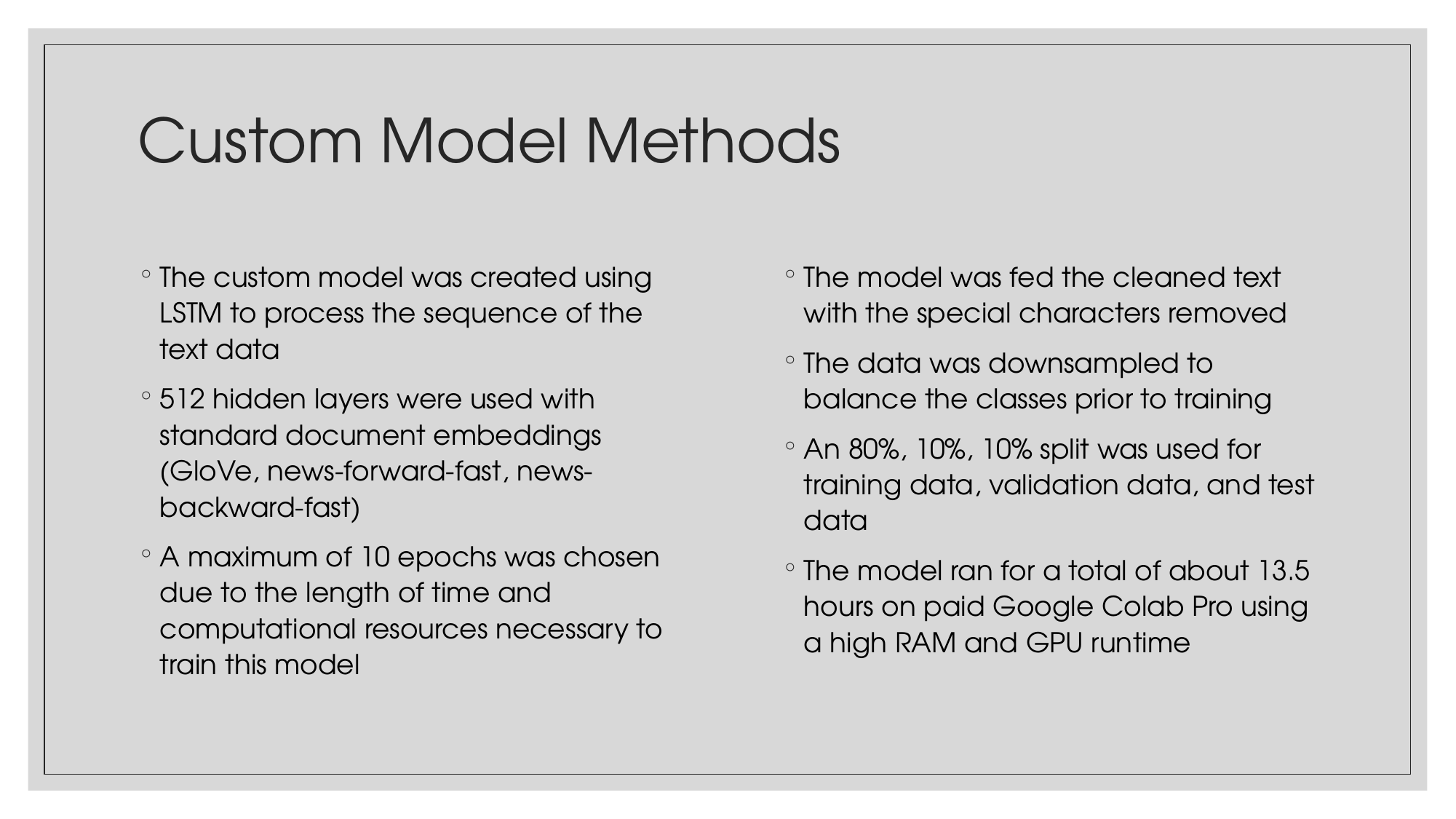

# Custom Model Methods
The custom model was created using LSTM to process the sequence of the text data
512 hidden layers were used with standard document embeddings (GloVe, news-forward-fast, news-backward-fast)
A maximum of 10 epochs was chosen due to the length of time and computational resources necessary to train this model
The model was fed the cleaned text with the special characters removed
The data was downsampled to balance the classes prior to training
An 80%, 10%, 10% split was used for training data, validation data, and test data
The model ran for a total of about 13.5 hours on paid Google Colab Pro using a high RAM and GPU runtime